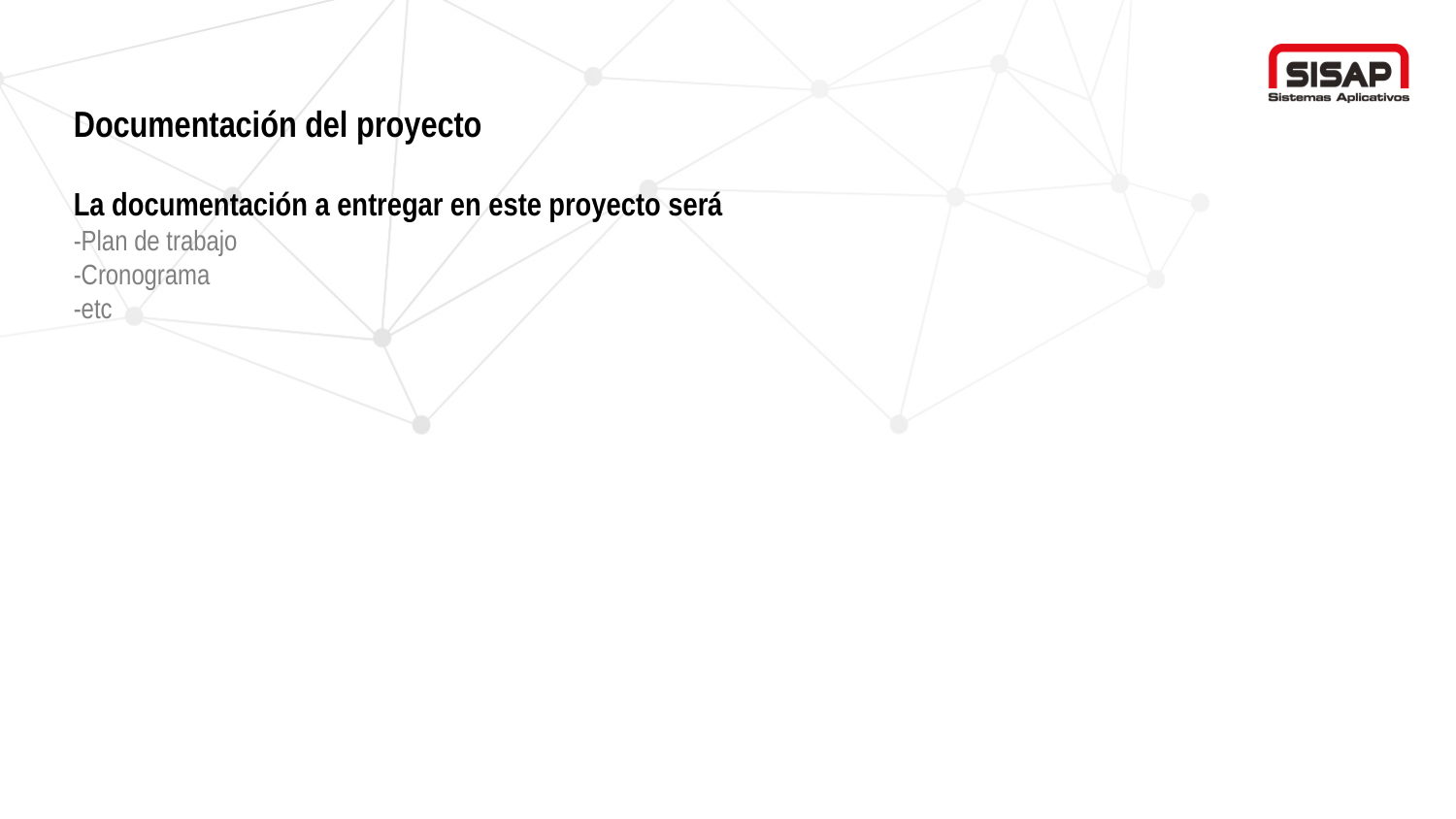

Documentación del proyecto

La documentación a entregar en este proyecto será
-Plan de trabajo
-Cronograma
-etc